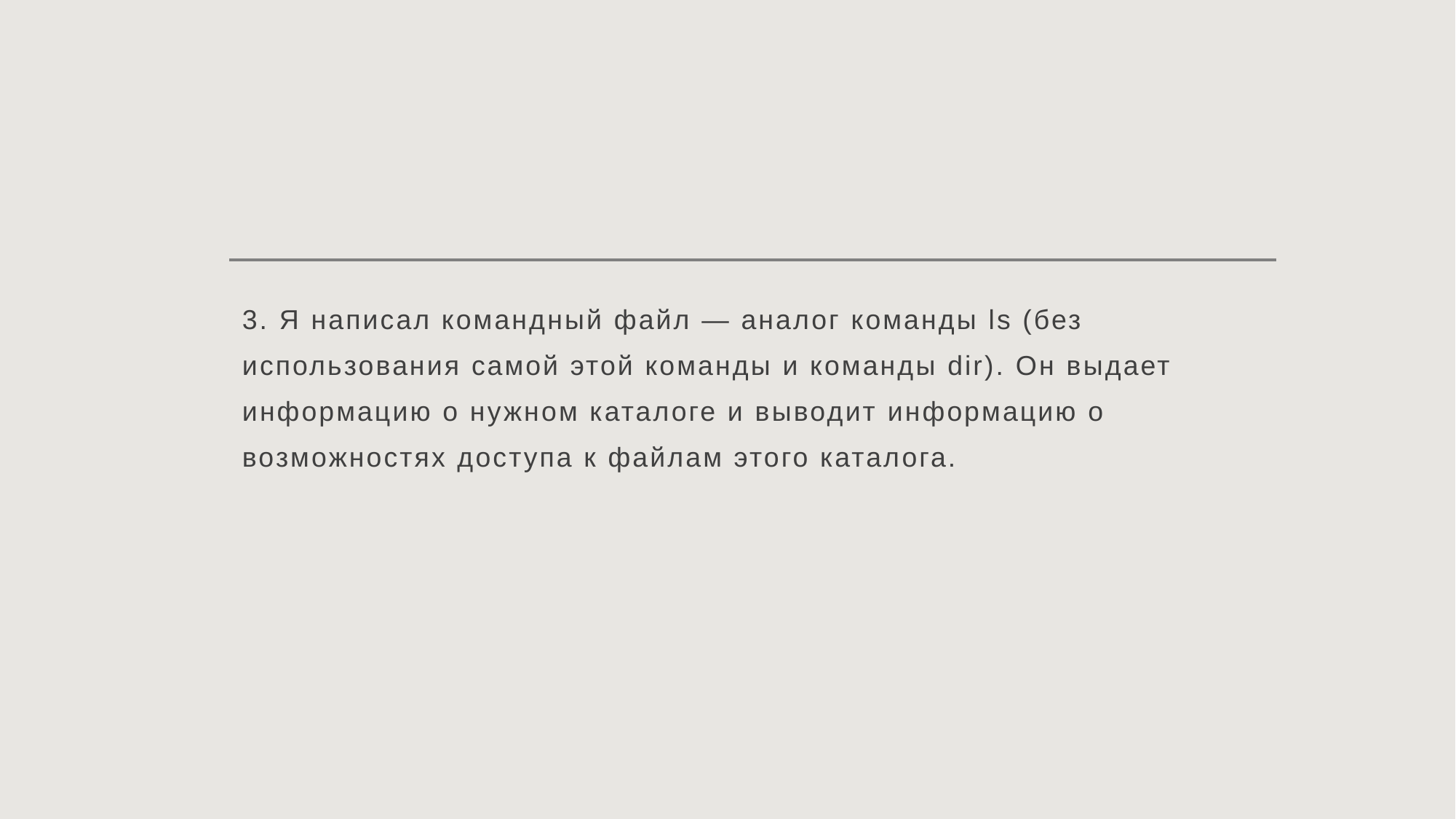

#
3. Я написал командный файл — аналог команды ls (без использования самой этой команды и команды dir). Он выдает информацию о нужном каталоге и выводит информацию о возможностях доступа к файлам этого каталога.